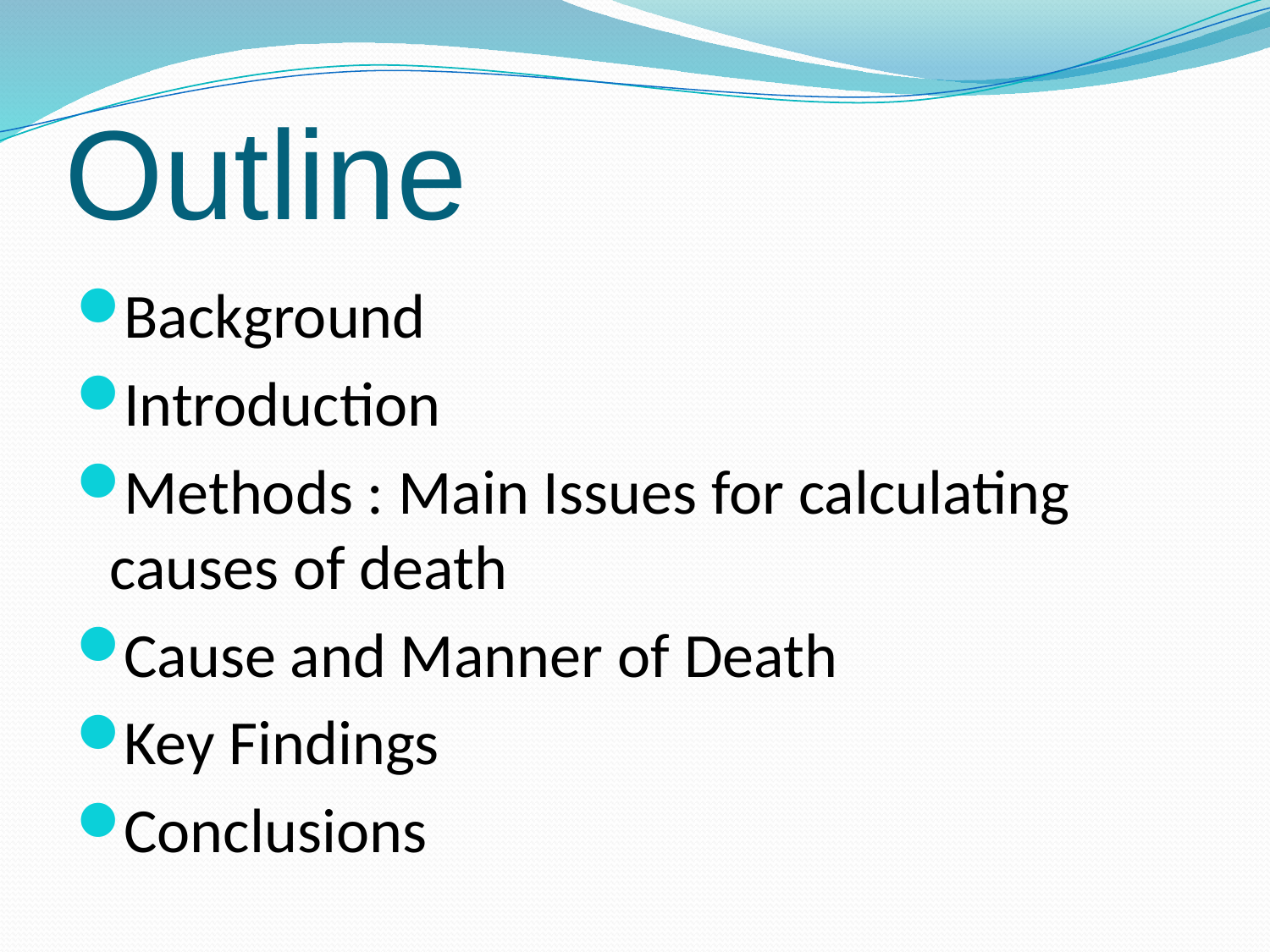

# Outline
Background
Introduction
Methods : Main Issues for calculating causes of death
Cause and Manner of Death
Key Findings
Conclusions